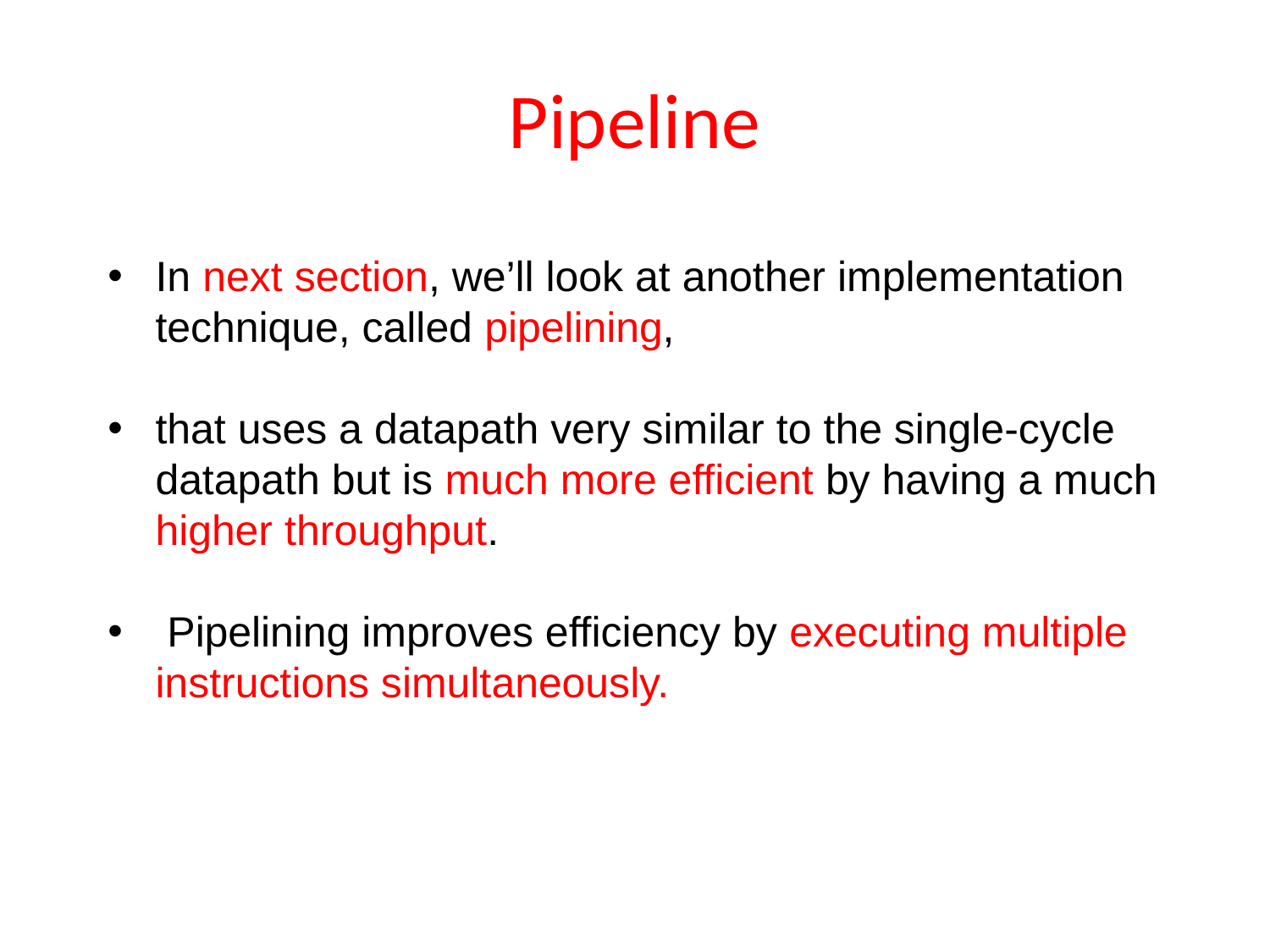

# Pipeline
In next section, we’ll look at another implementation technique, called pipelining,

that uses a datapath very similar to the single-cycle datapath but is much more efficient by having a much higher throughput.

 Pipelining improves efficiency by executing multiple instructions simultaneously.